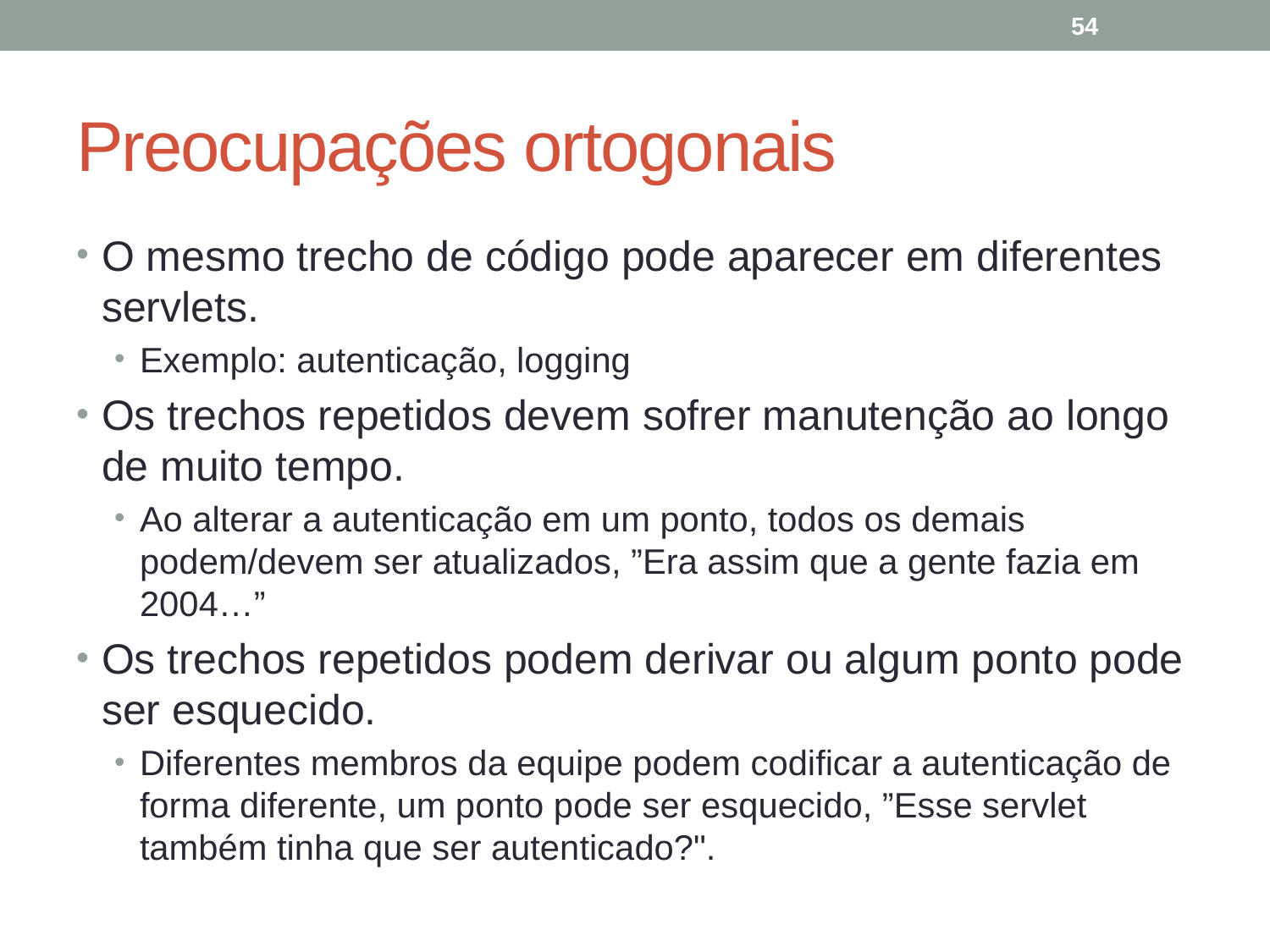

54
# Preocupações ortogonais
O mesmo trecho de código pode aparecer em diferentes servlets.
Exemplo: autenticação, logging
Os trechos repetidos devem sofrer manutenção ao longo de muito tempo.
Ao alterar a autenticação em um ponto, todos os demais podem/devem ser atualizados, ”Era assim que a gente fazia em 2004…”
Os trechos repetidos podem derivar ou algum ponto pode ser esquecido.
Diferentes membros da equipe podem codificar a autenticação de forma diferente, um ponto pode ser esquecido, ”Esse servlet também tinha que ser autenticado?".